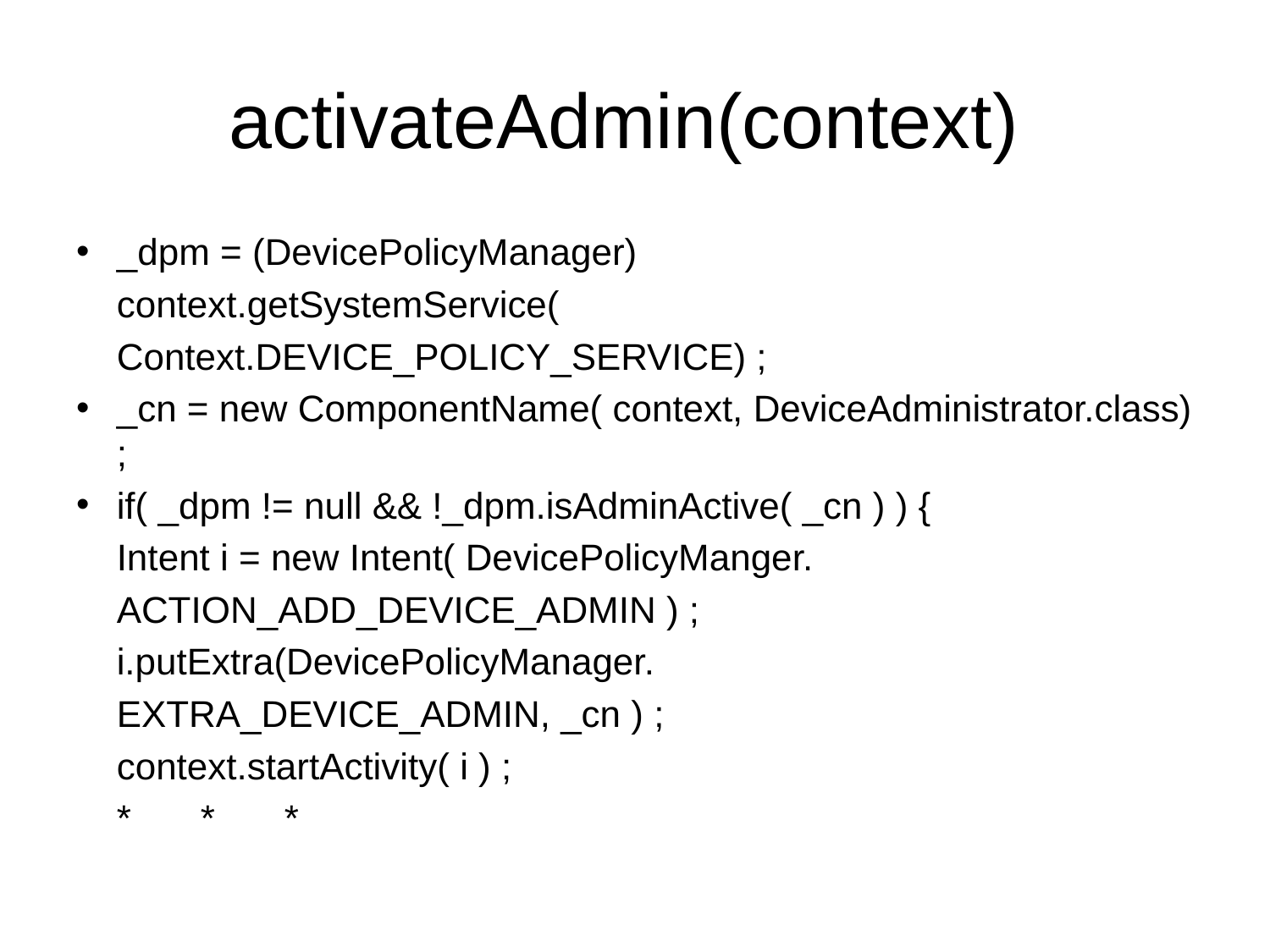

# activateAdmin(context)
_dpm = (DevicePolicyManager)
		context.getSystemService(
			Context.DEVICE_POLICY_SERVICE) ;
_cn = new ComponentName( context, DeviceAdministrator.class) ;
if( _dpm != null && !_dpm.isAdminActive( _cn ) ) {
		Intent i = new Intent( DevicePolicyManger.
			ACTION_ADD_DEVICE_ADMIN ) ;
		i.putExtra(DevicePolicyManager.
			EXTRA_DEVICE_ADMIN, _cn ) ;
		context.startActivity( i ) ;
		*	*	*